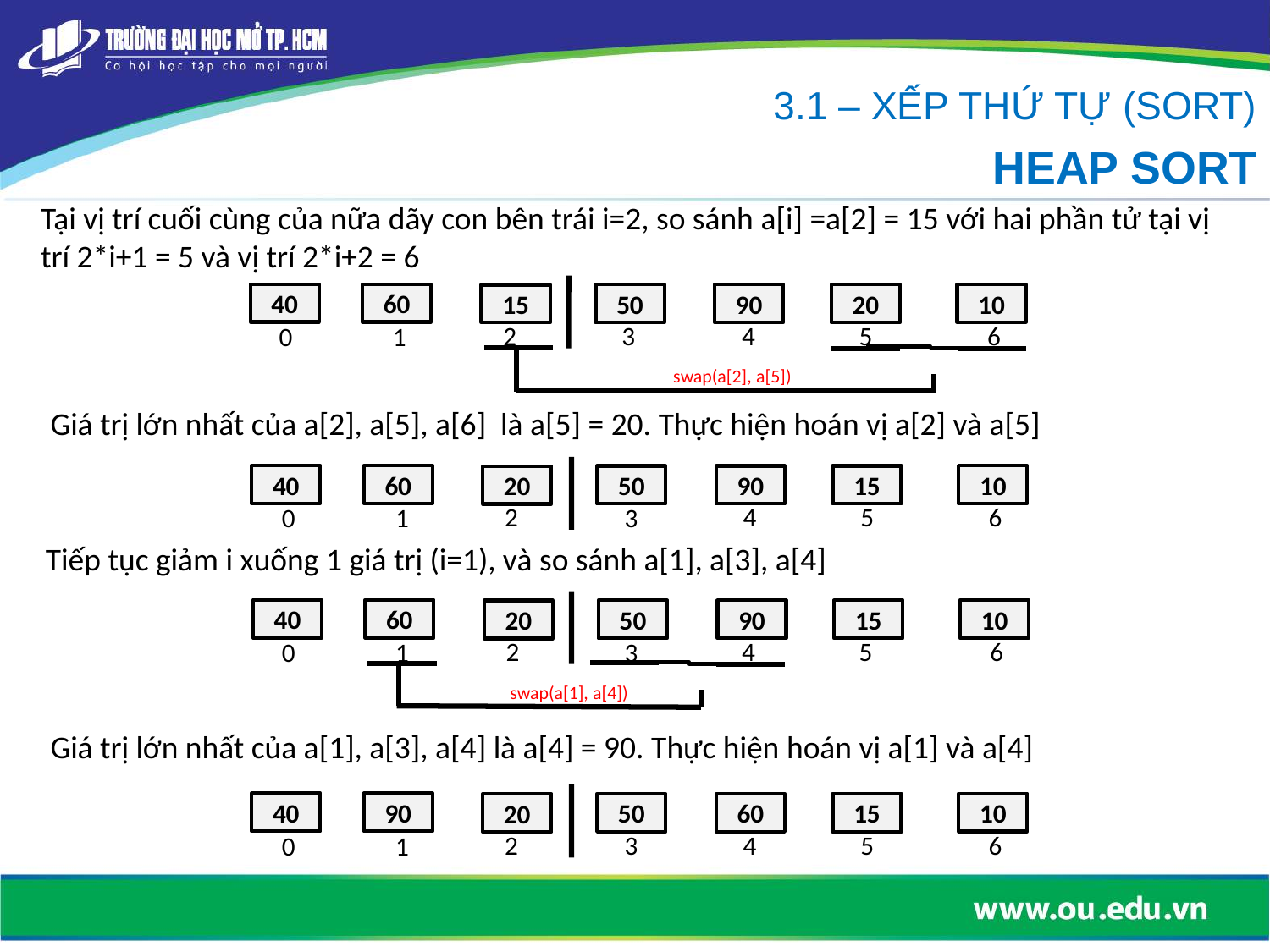

3.1 – XẾP THỨ TỰ (SORT)
HEAP SORT
Tại vị trí cuối cùng của nữa dãy con bên trái i=2, so sánh a[i] =a[2] = 15 với hai phần tử tại vị trí 2*i+1 = 5 và vị trí 2*i+2 = 6
40
60
10
50
90
20
15
2
4
5
6
3
0
1
swap(a[2], a[5])
Giá trị lớn nhất của a[2], a[5], a[6]  là a[5] = 20. Thực hiện hoán vị a[2] và a[5]
40
60
10
50
90
15
20
2
4
5
6
3
0
1
Tiếp tục giảm i xuống 1 giá trị (i=1), và so sánh a[1], a[3], a[4]
40
60
10
50
90
15
20
2
4
5
6
3
0
1
swap(a[1], a[4])
Giá trị lớn nhất của a[1], a[3], a[4] là a[4] = 90. Thực hiện hoán vị a[1] và a[4]
40
90
10
50
60
15
20
2
4
5
6
3
0
1